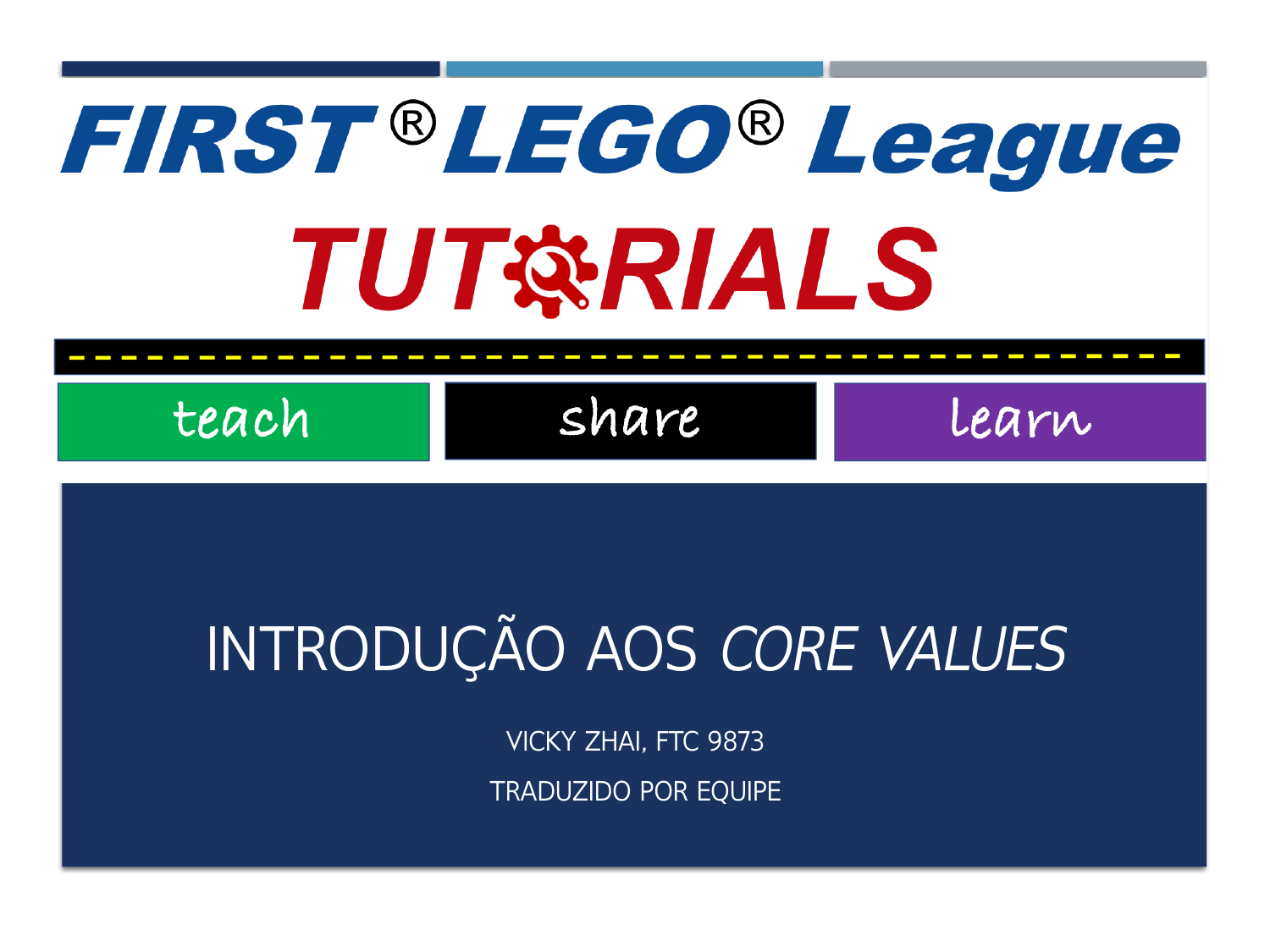

Introdução aos core values
Vicky Zhai, FTC 9873
Traduzido por equipe